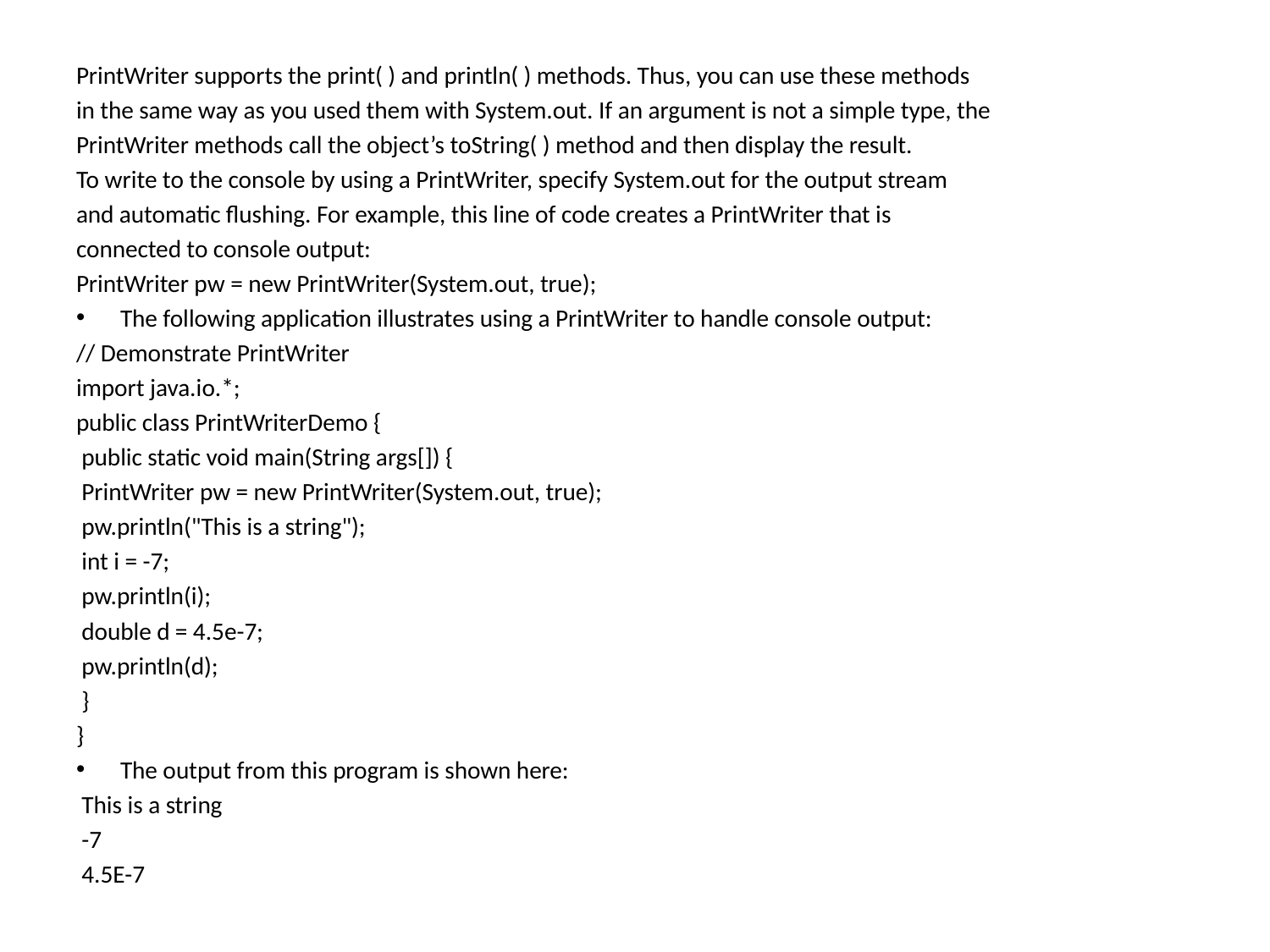

PrintWriter supports the print( ) and println( ) methods. Thus, you can use these methods
in the same way as you used them with System.out. If an argument is not a simple type, the
PrintWriter methods call the object’s toString( ) method and then display the result.
To write to the console by using a PrintWriter, specify System.out for the output stream
and automatic flushing. For example, this line of code creates a PrintWriter that is
connected to console output:
PrintWriter pw = new PrintWriter(System.out, true);
The following application illustrates using a PrintWriter to handle console output:
// Demonstrate PrintWriter
import java.io.*;
public class PrintWriterDemo {
 public static void main(String args[]) {
 PrintWriter pw = new PrintWriter(System.out, true);
 pw.println("This is a string");
 int i = -7;
 pw.println(i);
 double d = 4.5e-7;
 pw.println(d);
 }
}
The output from this program is shown here:
 This is a string
 -7
 4.5E-7